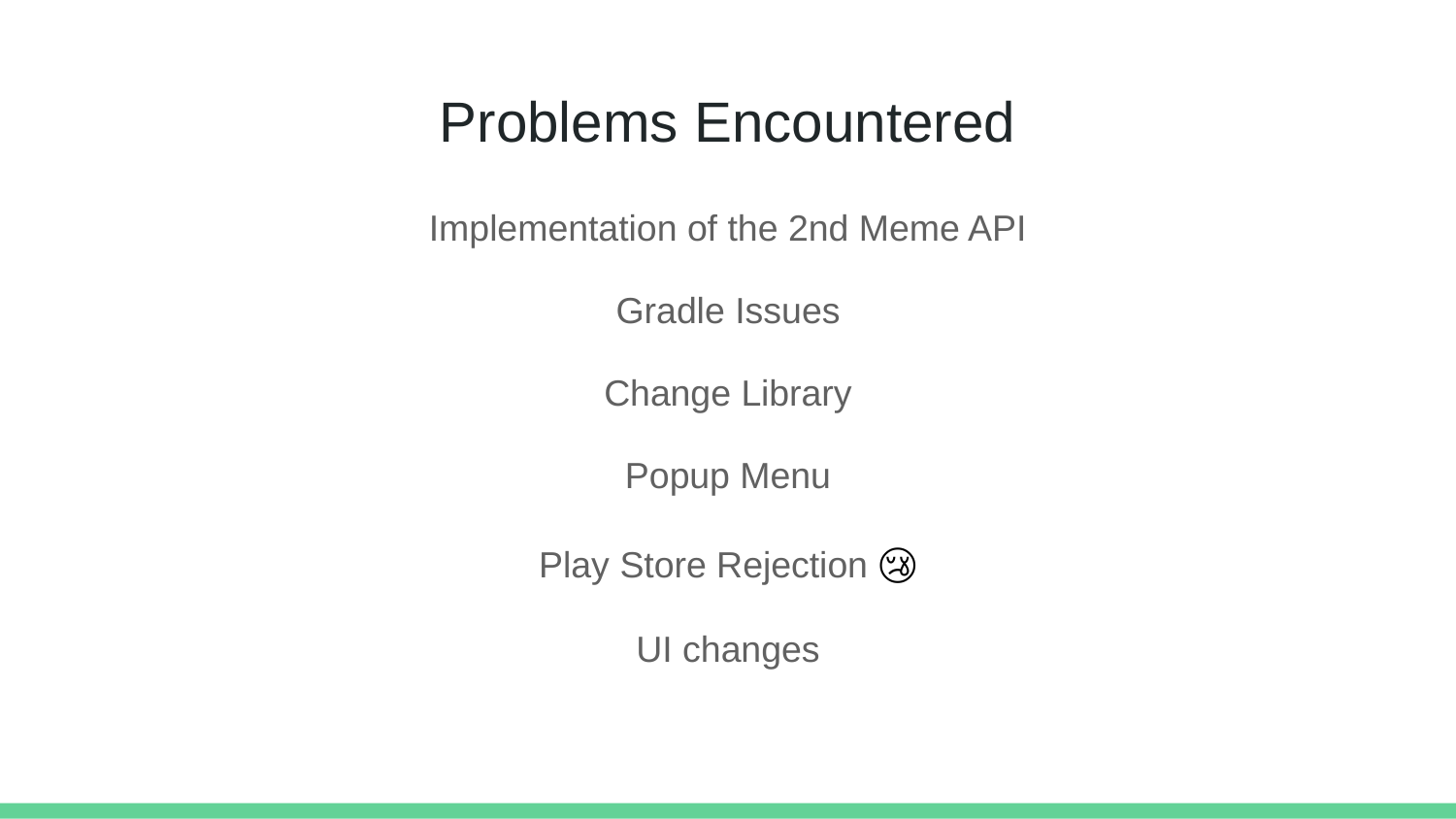

# Problems Encountered
Implementation of the 2nd Meme API
Gradle Issues
Change Library
Popup Menu
Play Store Rejection 😢
UI changes